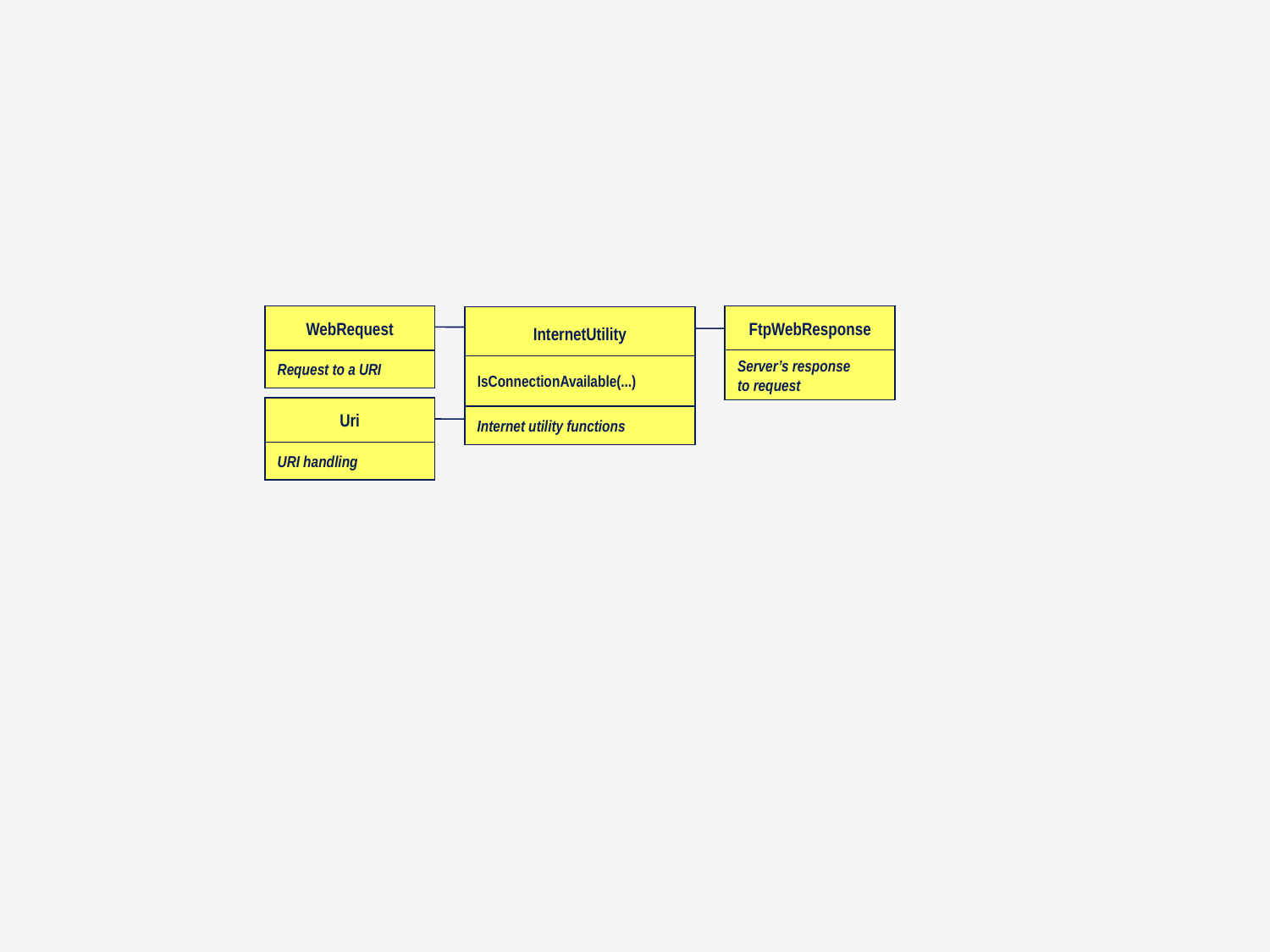

WebRequest
FtpWebResponse
InternetUtility

Request to a URI
Server’s response
to request
IsConnectionAvailable(...)
Uri
Internet utility functions

URI handling